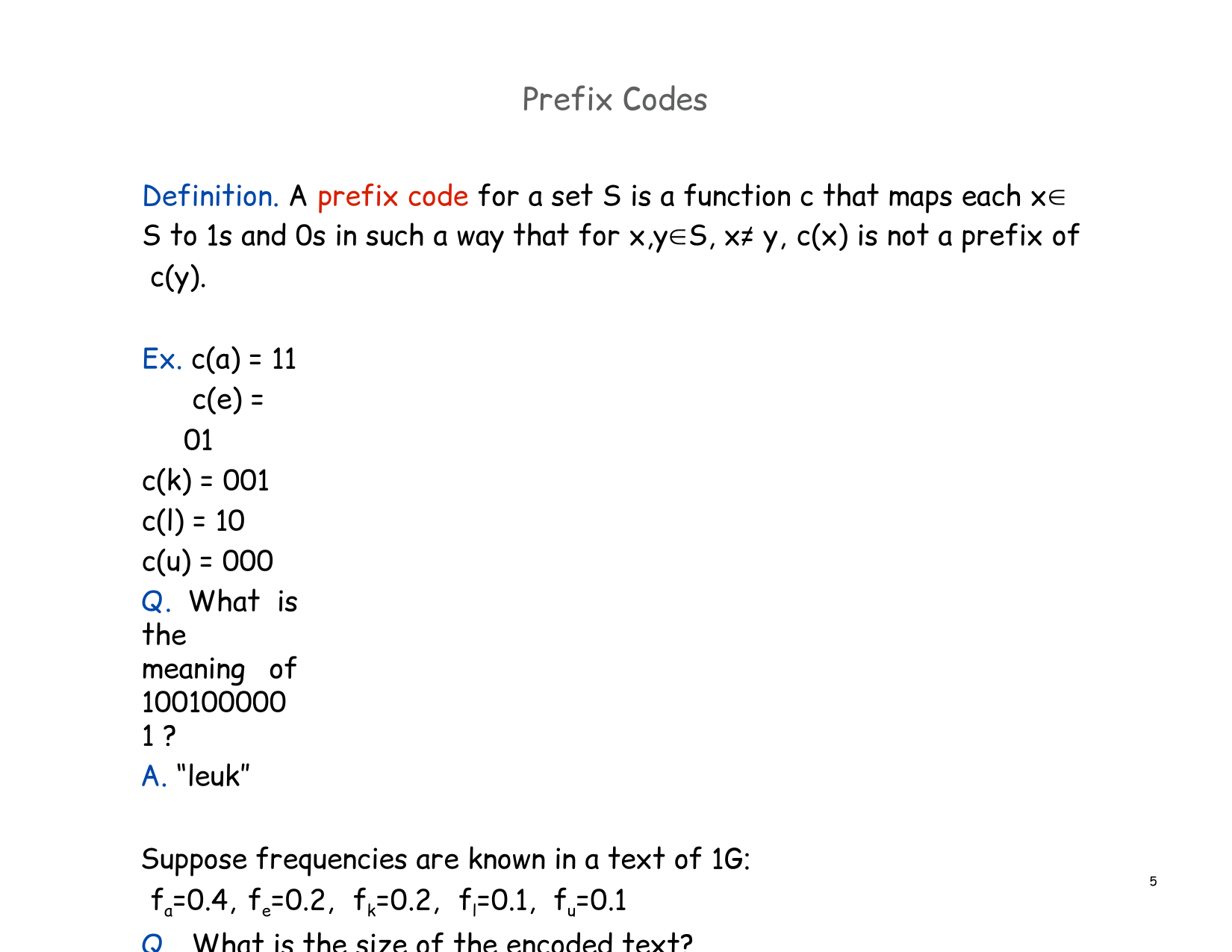

# Prefix Codes
Definition. A prefix code for a set S is a function c that maps each x∈  S to 1s and 0s in such a way that for x,y∈S, x≠ y, c(x) is not a prefix of  c(y).

Ex. c(a) = 11  c(e) = 01
c(k) = 001
c(l) = 10
c(u) = 000
Q. What is the meaning of 1001000001 ?
A. “leuk”

Suppose frequencies are known in a text of 1G:  fa=0.4,	fe=0.2,	fk=0.2,	fl=0.1,	fu=0.1
Q.		What is the size of the encoded text?  A.	2*fa + 2*fe + 3*fk + 2*fl + 4*fu = 2.4G
5